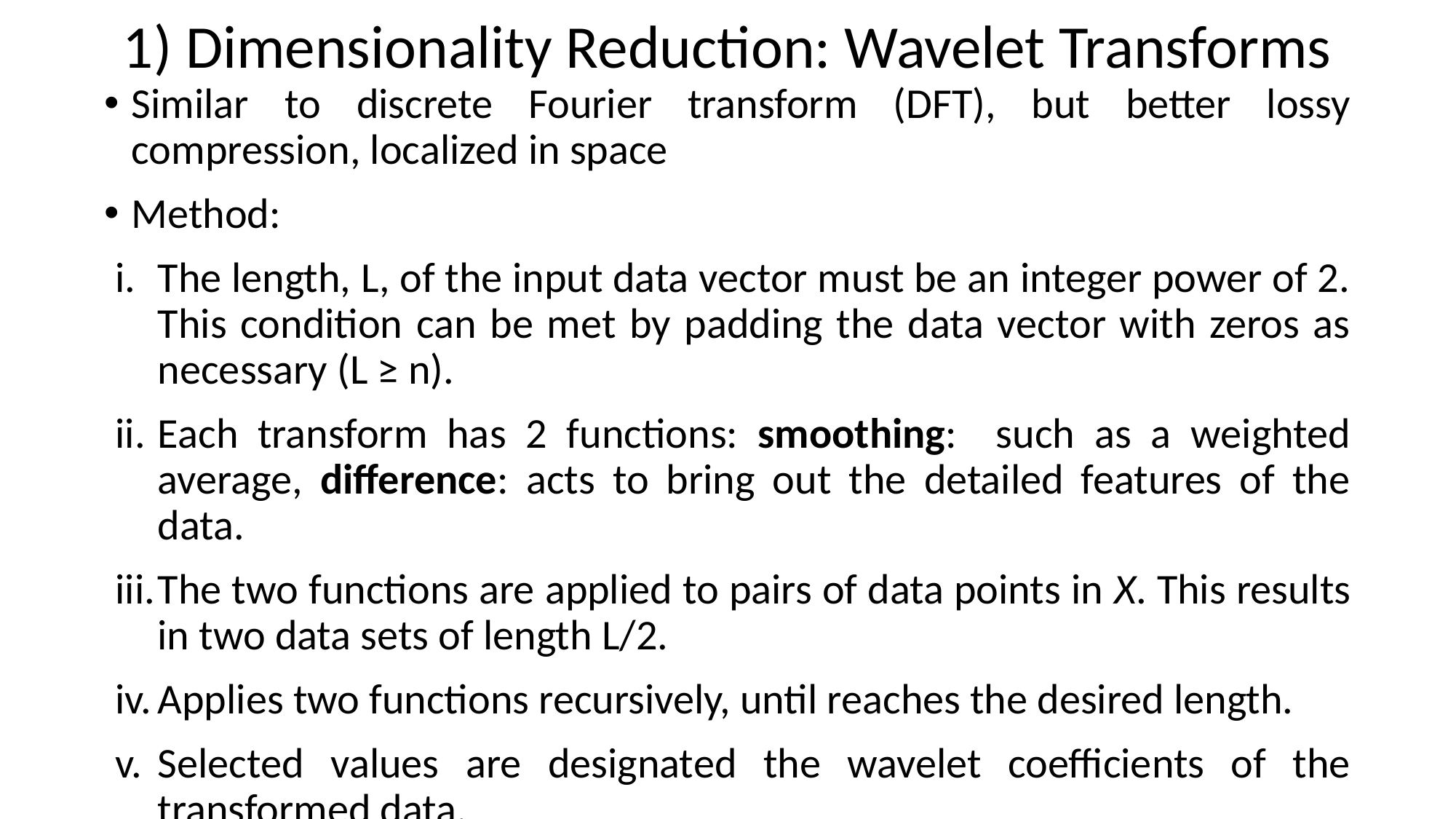

# 1) Dimensionality Reduction: Wavelet Transforms
Similar to discrete Fourier transform (DFT), but better lossy compression, localized in space
Method:
The length, L, of the input data vector must be an integer power of 2. This condition can be met by padding the data vector with zeros as necessary (L ≥ n).
Each transform has 2 functions: smoothing:  such as a weighted average, difference: acts to bring out the detailed features of the data.
The two functions are applied to pairs of data points in X. This results in two data sets of length L/2.
Applies two functions recursively, until reaches the desired length.
Selected values are designated the wavelet coefficients of the transformed data.